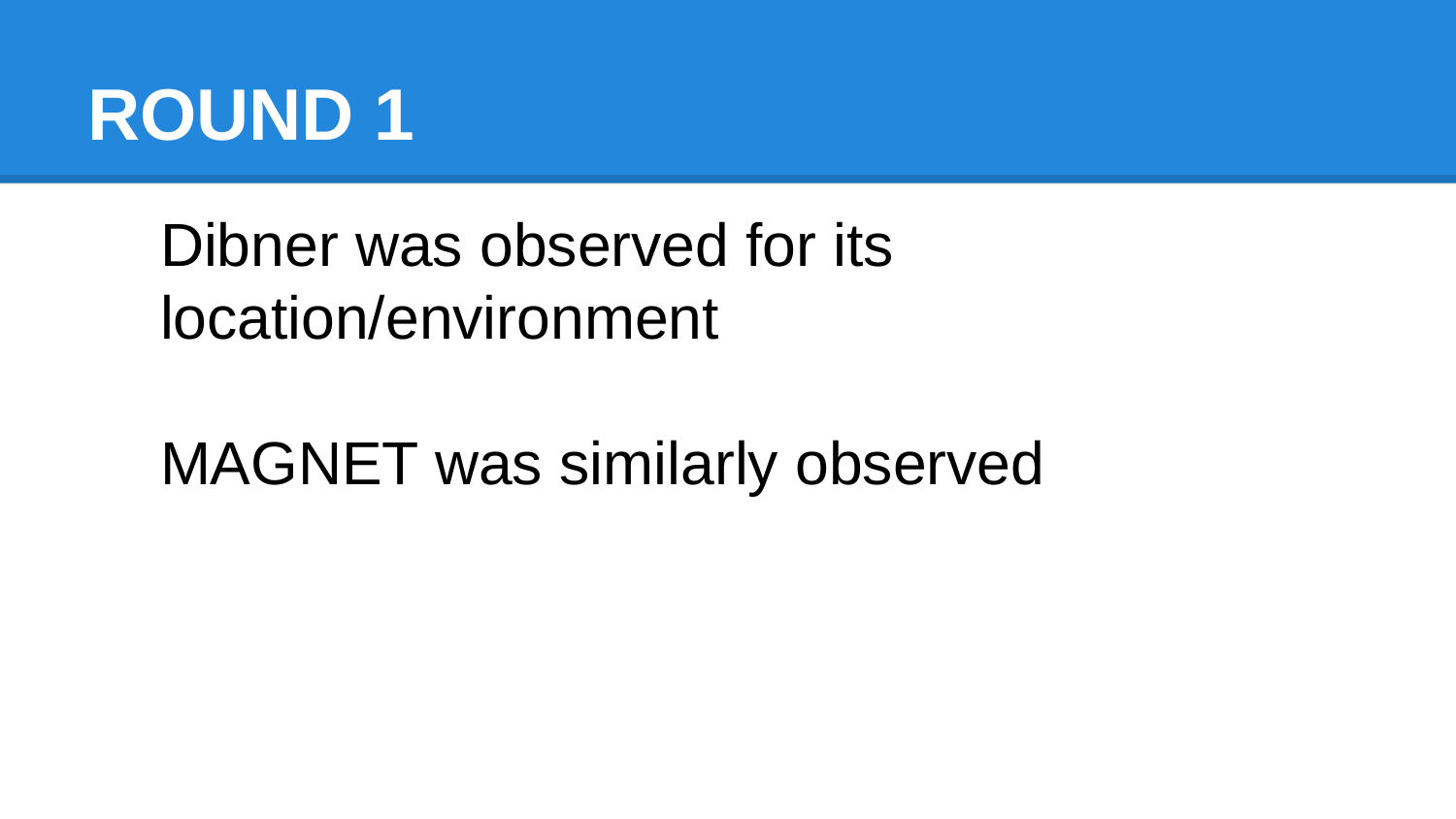

# ROUND 1
Dibner was observed for its location/environment
MAGNET was similarly observed